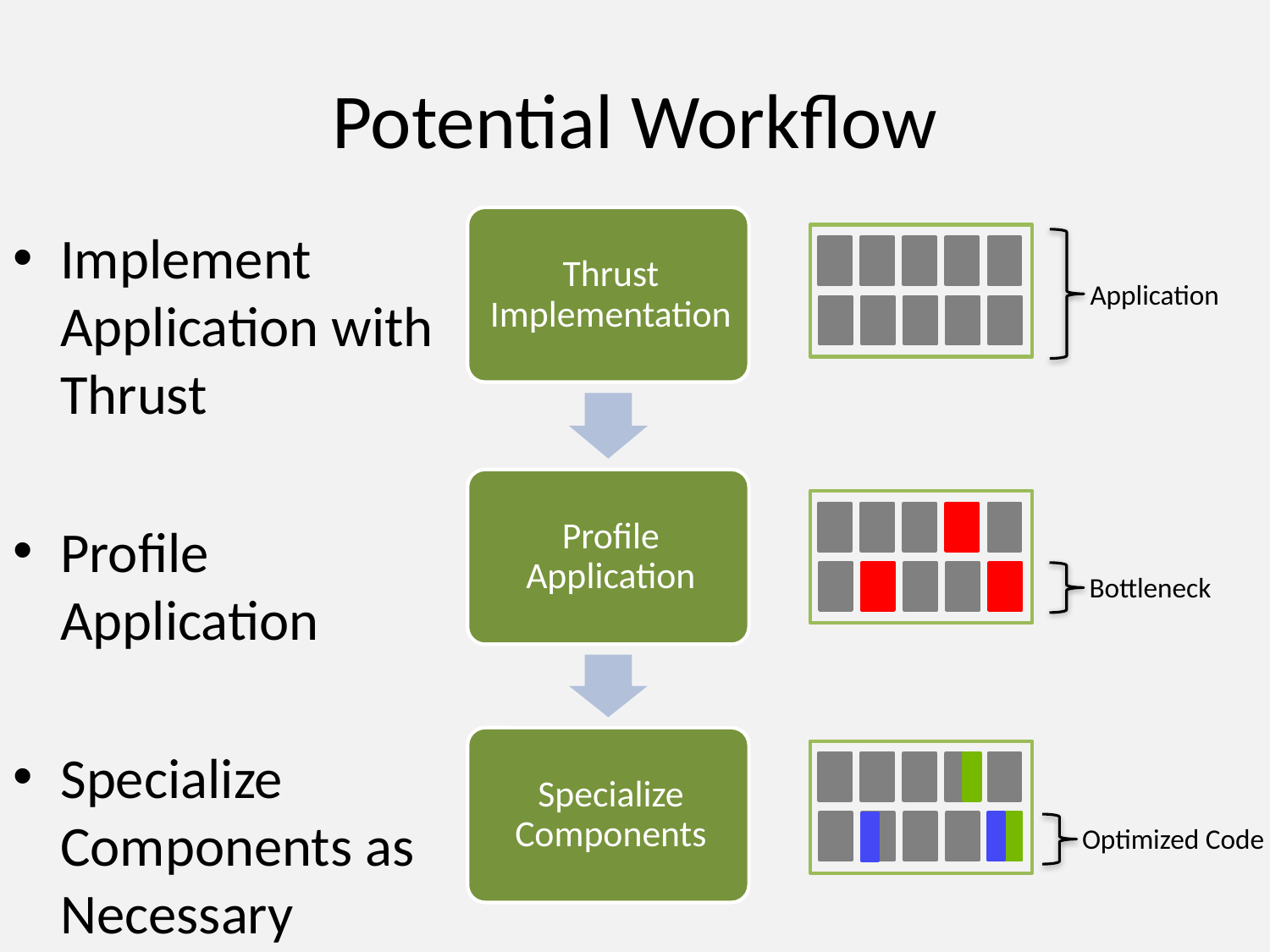

# Potential Workflow
Thrust Implementation

Profile Application

Specialize Components
Implement Application with Thrust

Profile Application

Specialize Components as Necessary

Application

Bottleneck

Optimized Code